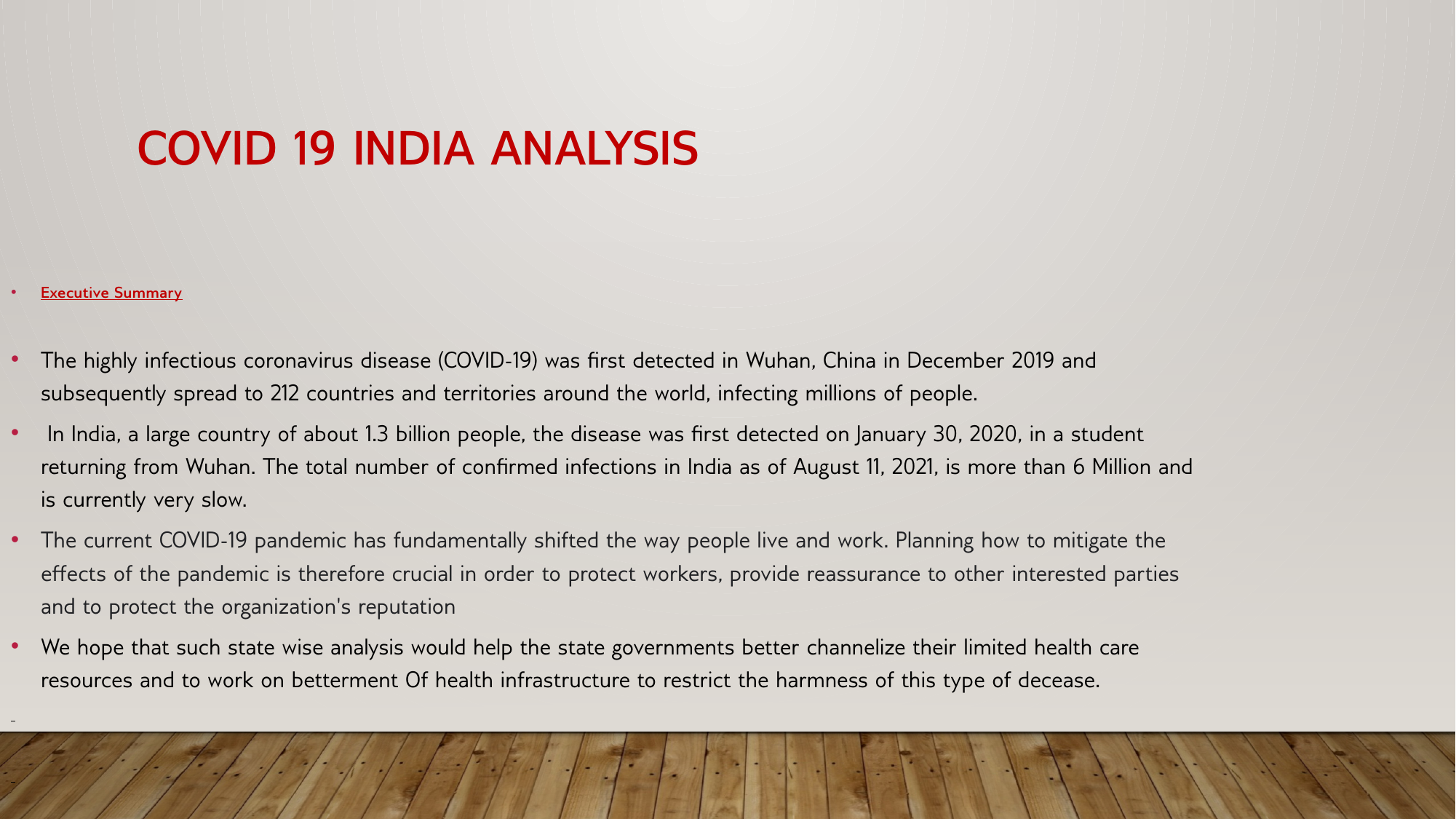

COVID 19 INDIA ANALYSIS
Executive Summary

The highly infectious coronavirus disease (COVID-19) was first detected in Wuhan, China in December 2019 and subsequently spread to 212 countries and territories around the world, infecting millions of people.
 In India, a large country of about 1.3 billion people, the disease was first detected on January 30, 2020, in a student returning from Wuhan. The total number of confirmed infections in India as of August 11, 2021, is more than 6 Million and is currently very slow.
The current COVID-19 pandemic has fundamentally shifted the way people live and work. Planning how to mitigate the effects of the pandemic is therefore crucial in order to protect workers, provide reassurance to other interested parties and to protect the organization's reputation
We hope that such state wise analysis would help the state governments better channelize their limited health care resources and to work on betterment Of health infrastructure to restrict the harmness of this type of decease.